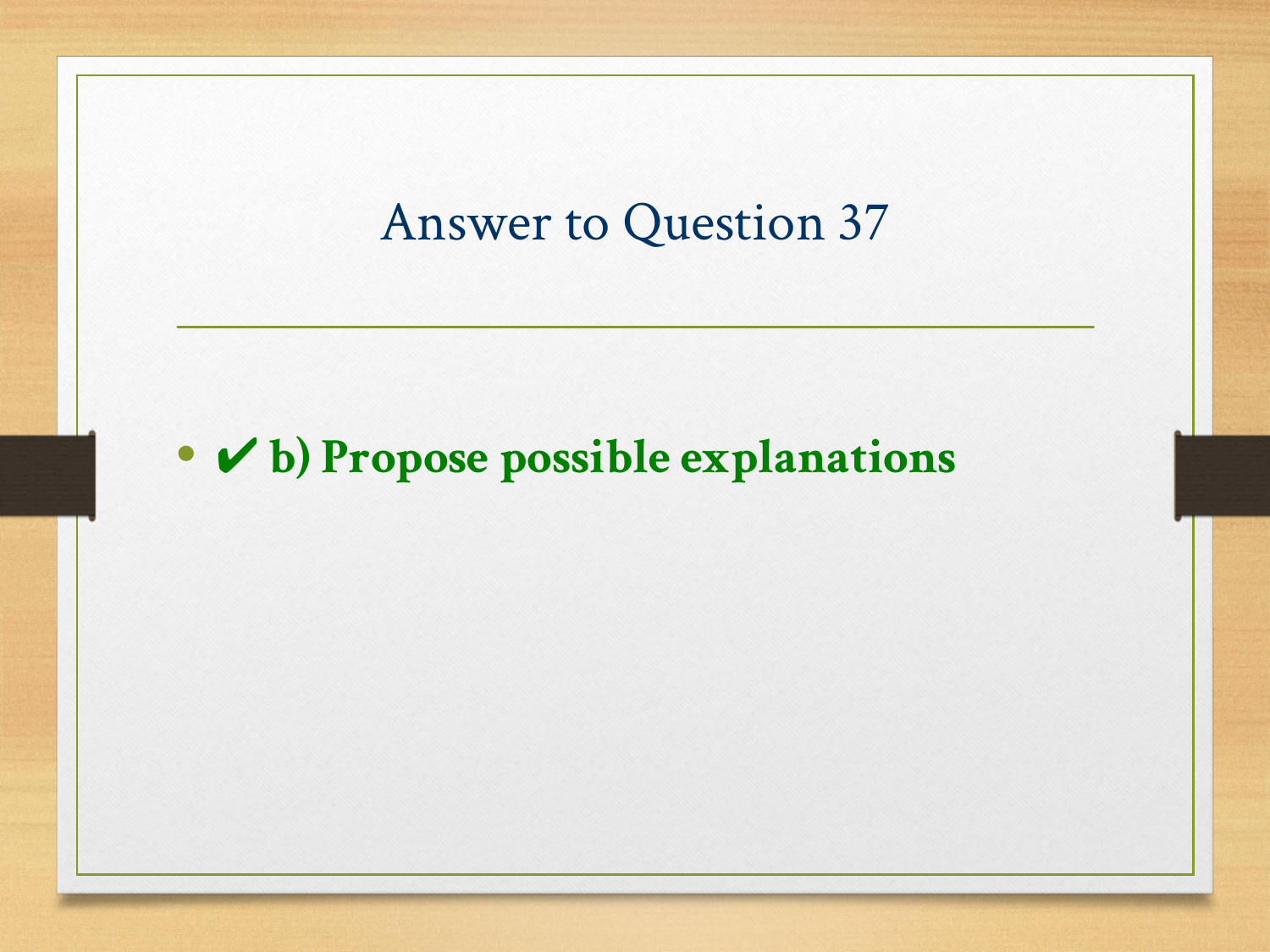

# Answer to Question 37

✔️ b) Propose possible explanations